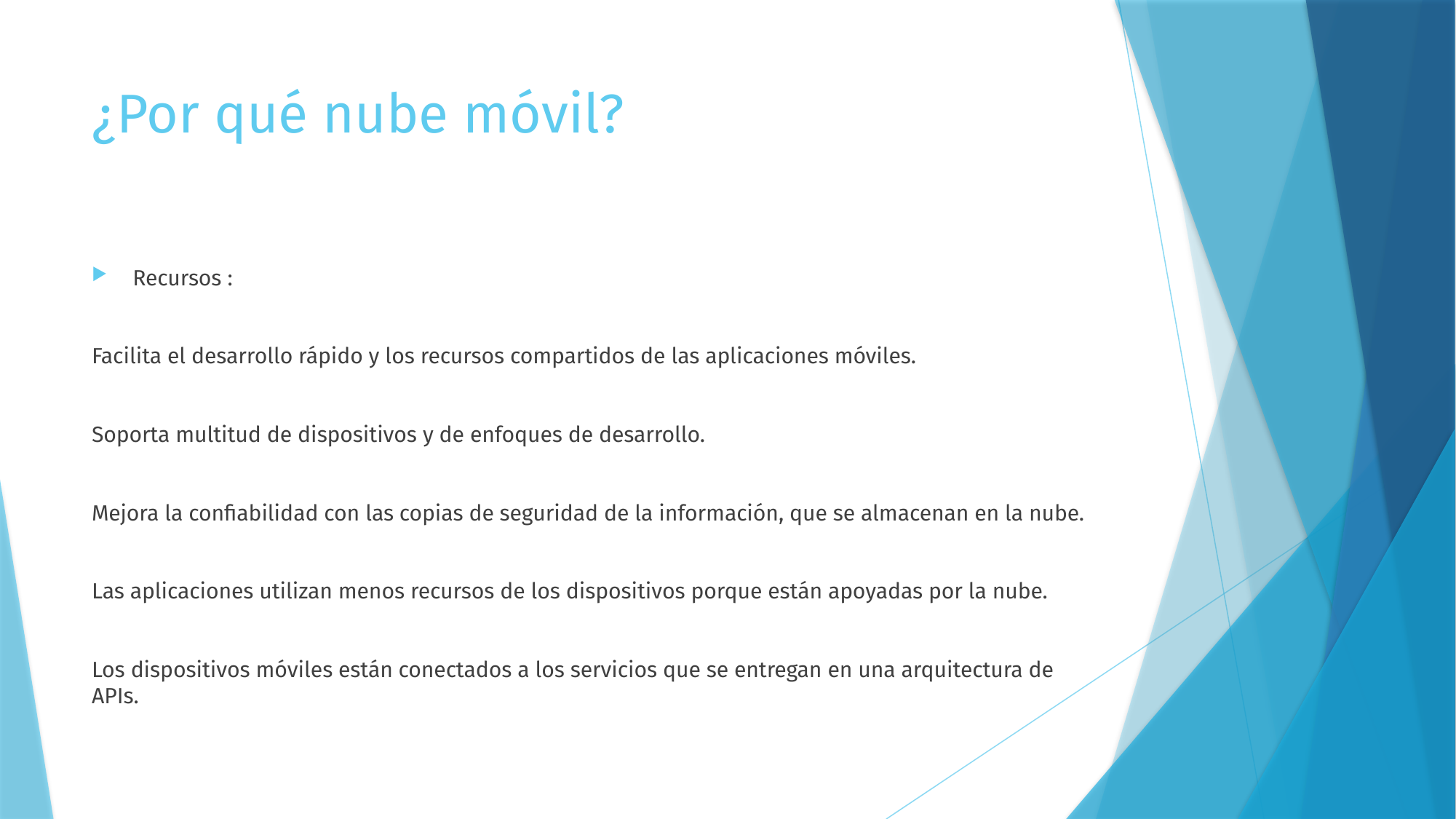

# ¿Por qué nube móvil?
Recursos :

Facilita el desarrollo rápido y los recursos compartidos de las aplicaciones móviles.

Soporta multitud de dispositivos y de enfoques de desarrollo.

Mejora la confiabilidad con las copias de seguridad de la información, que se almacenan en la nube.

Las aplicaciones utilizan menos recursos de los dispositivos porque están apoyadas por la nube.

Los dispositivos móviles están conectados a los servicios que se entregan en una arquitectura de APIs.